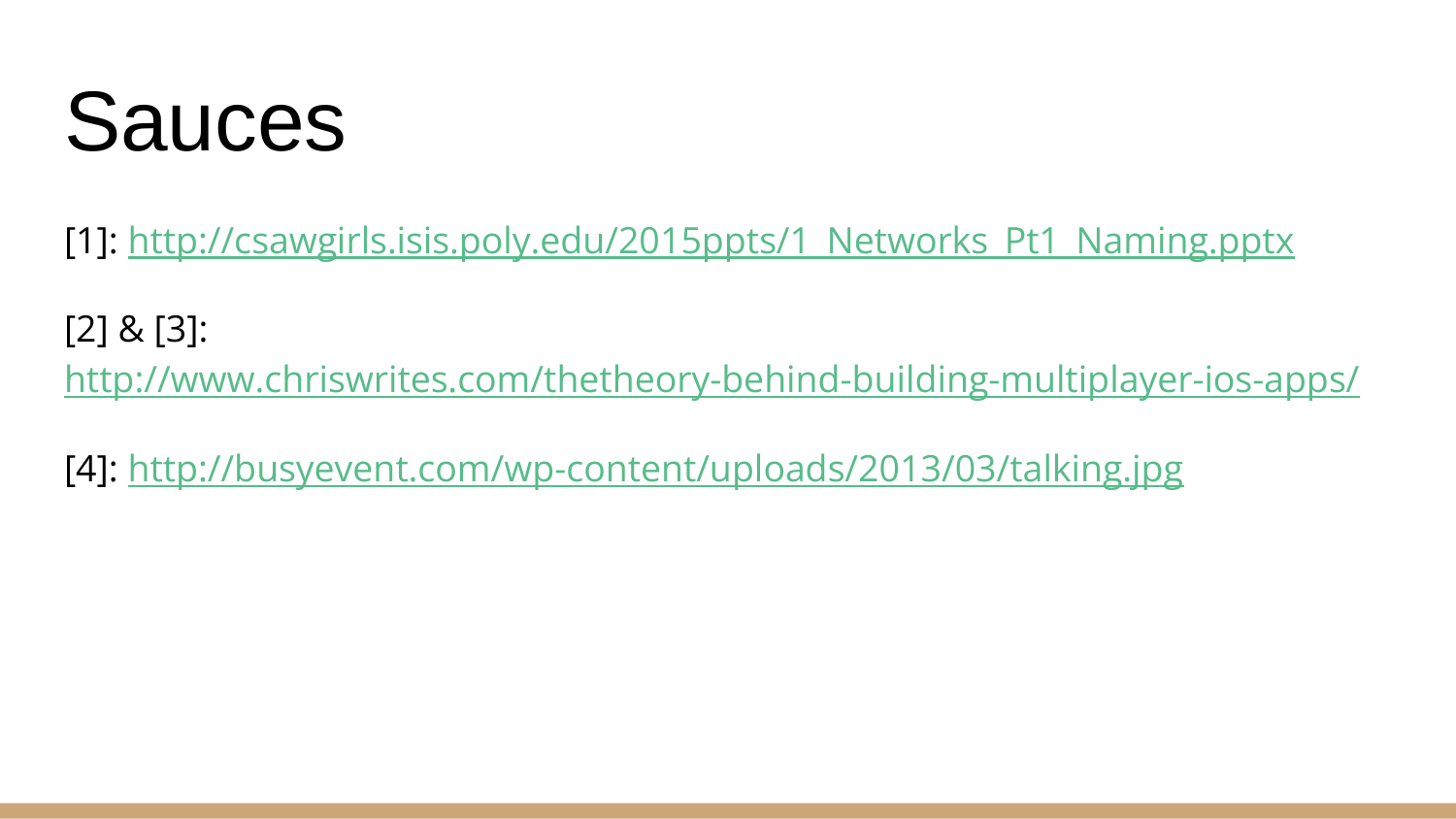

# Sauces
[1]: http://csawgirls.isis.poly.edu/2015ppts/1_Networks_Pt1_Naming.pptx
[2] & [3]: http://www.chriswrites.com/thetheory-behind-building-multiplayer-ios-apps/
[4]: http://busyevent.com/wp-content/uploads/2013/03/talking.jpg